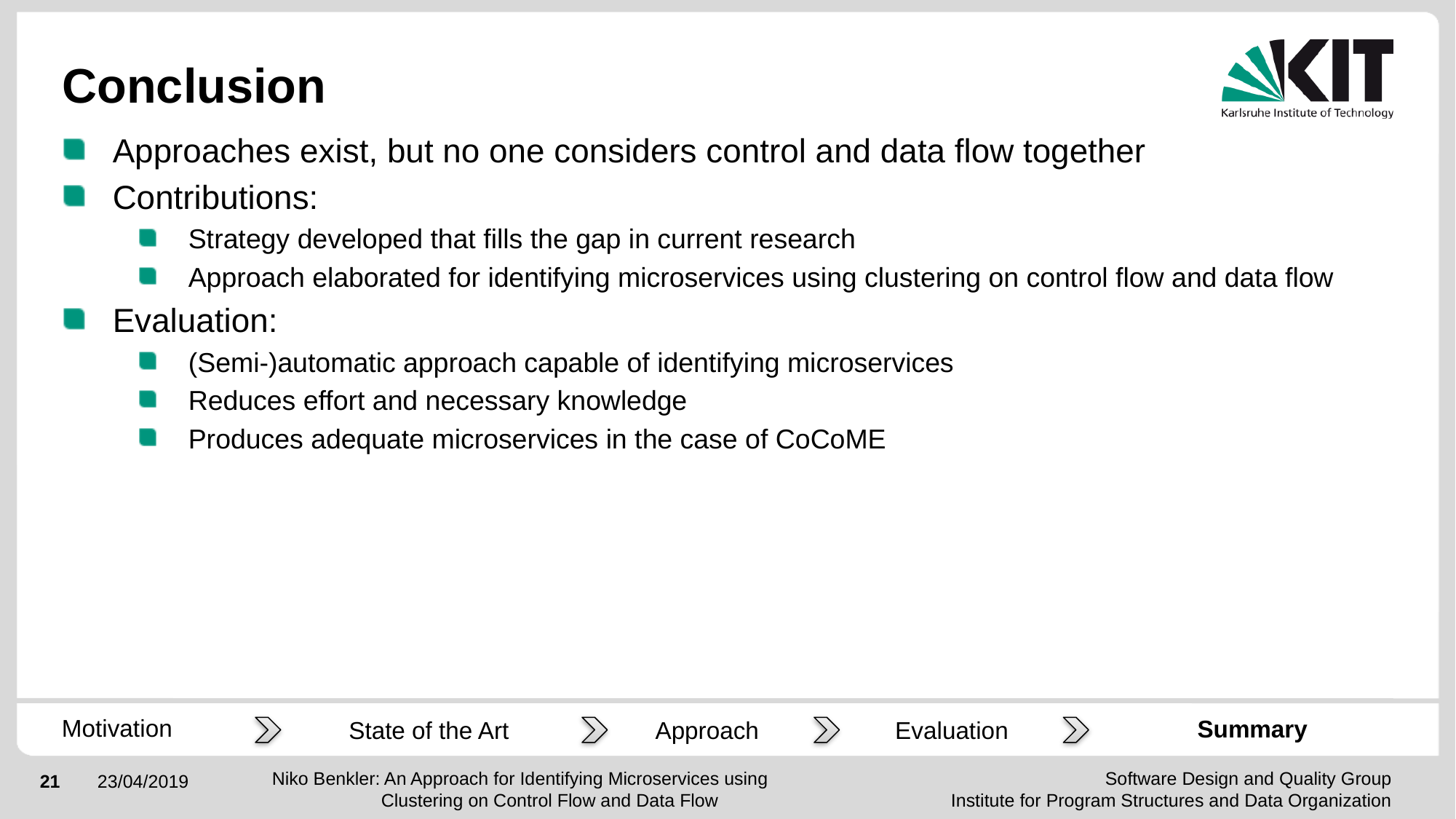

# Conclusion
Approaches exist, but no one considers control and data flow together
Contributions:
Strategy developed that fills the gap in current research
Approach elaborated for identifying microservices using clustering on control flow and data flow
Evaluation:
(Semi-)automatic approach capable of identifying microservices
Reduces effort and necessary knowledge
Produces adequate microservices in the case of CoCoME

Motivation
Summary
Approach
State of the Art
Evaluation